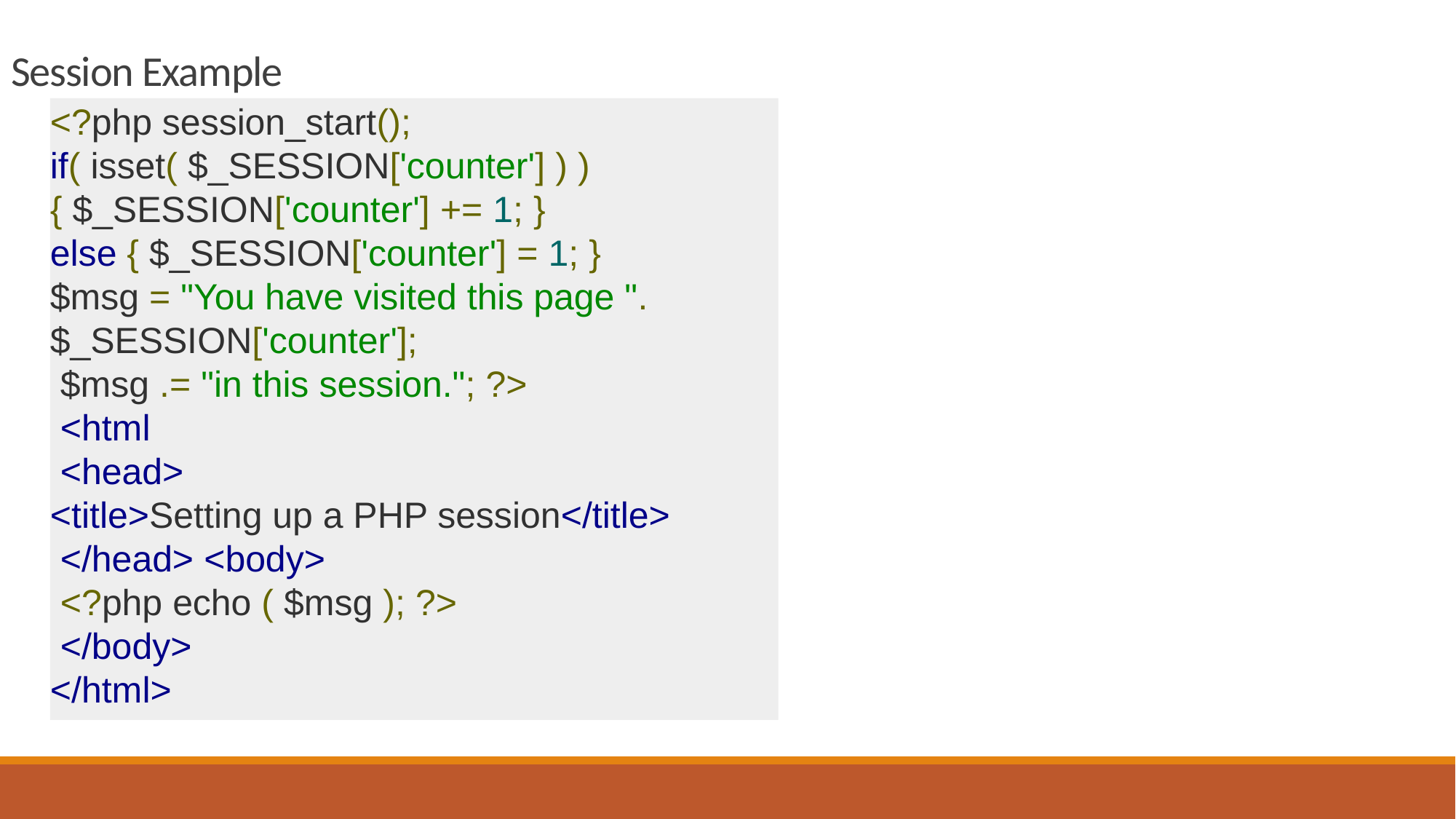

# Session Example
<?php session_start();
if( isset( $_SESSION['counter'] ) ) { $_SESSION['counter'] += 1; }
else { $_SESSION['counter'] = 1; }
$msg = "You have visited this page ". $_SESSION['counter'];
 $msg .= "in this session."; ?>
 <html
 <head>
<title>Setting up a PHP session</title>
 </head> <body>
 <?php echo ( $msg ); ?>
 </body>
</html>